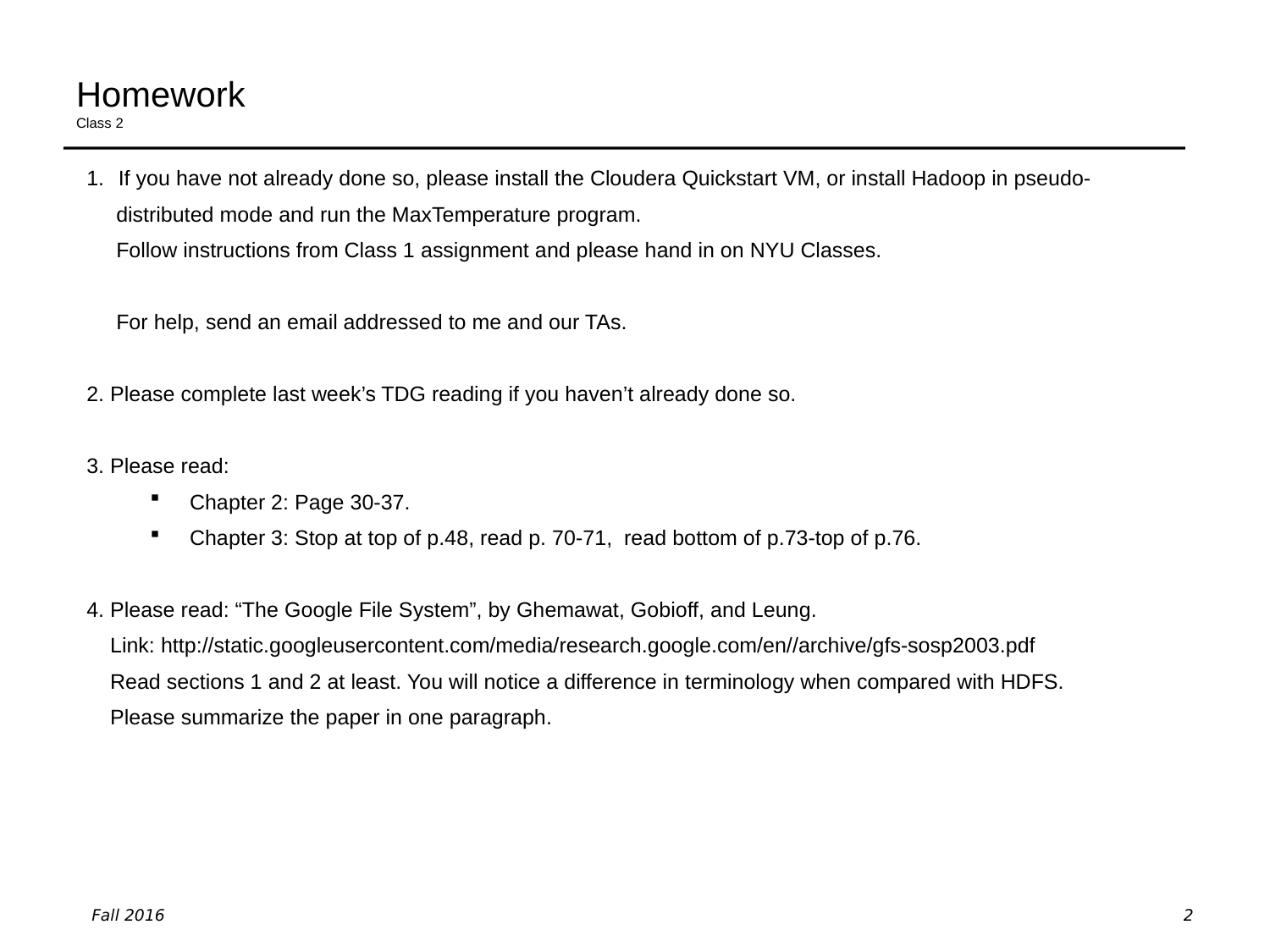

# Homework Class 2
If you have not already done so, please install the Cloudera Quickstart VM, or install Hadoop in pseudo-
     distributed mode and run the MaxTemperature program.
     Follow instructions from Class 1 assignment and please hand in on NYU Classes.

     For help, send an email addressed to me and our TAs.

2. Please complete last week’s TDG reading if you haven’t already done so.

3. Please read:
Chapter 2: Page 30-37.
Chapter 3: Stop at top of p.48, read p. 70-71,  read bottom of p.73-top of p.76.

4. Please read: “The Google File System”, by Ghemawat, Gobioff, and Leung.
    Link: http://static.googleusercontent.com/media/research.google.com/en//archive/gfs-sosp2003.pdf
    Read sections 1 and 2 at least. You will notice a difference in terminology when compared with HDFS.
    Please summarize the paper in one paragraph.

2